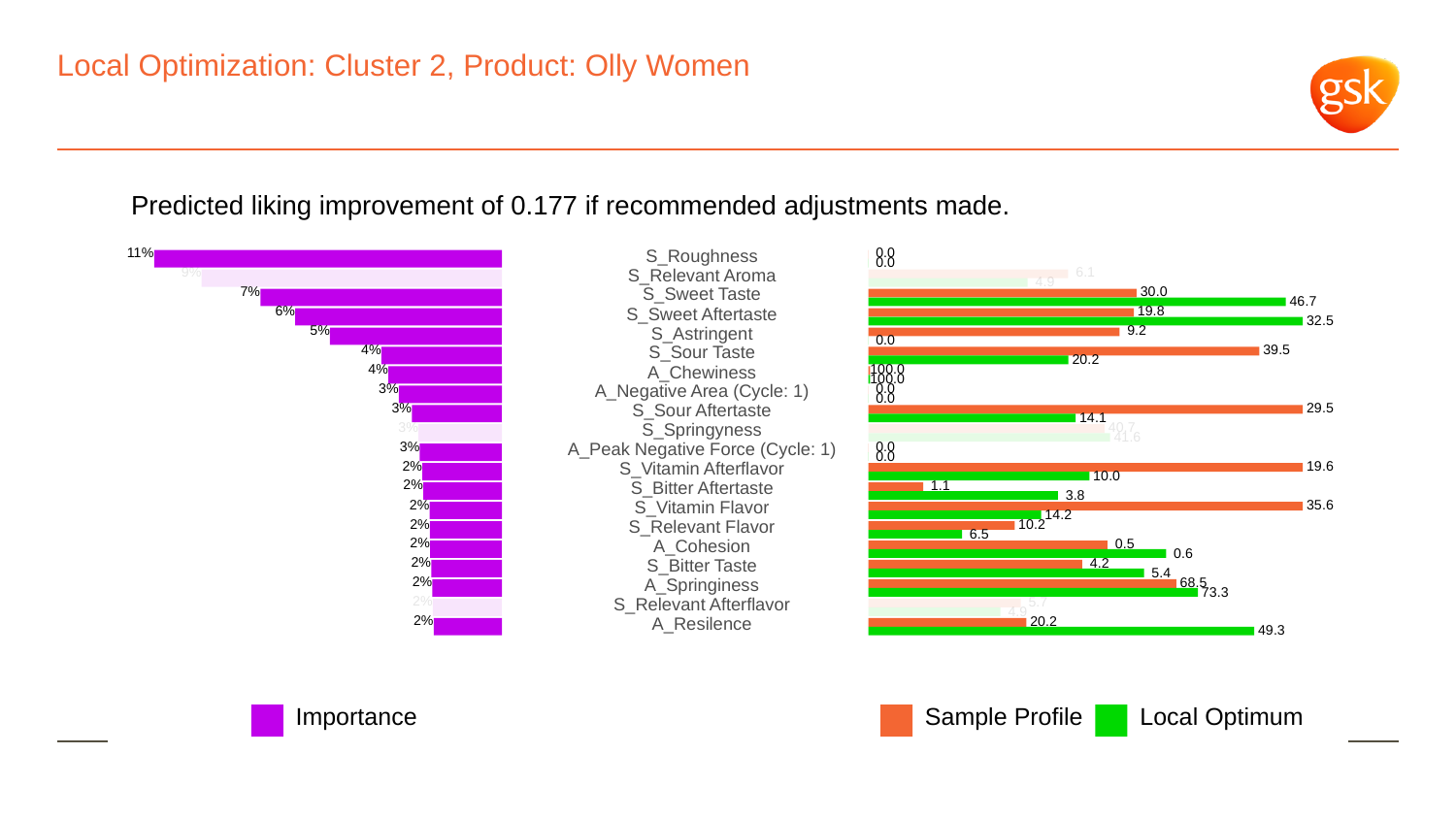

# Local Optimization: Cluster 2, Product: Olly Women

Predicted liking improvement of 0.177 if recommended adjustments made.

11%
S_Roughness
  0.0

  0.0

9%
S_Relevant Aroma
  6.1

  4.9

7%
S_Sweet Taste
 30.0

 46.7

6%
S_Sweet Aftertaste
 19.8

 32.5

5%
S_Astringent
  9.2

  0.0

4%
S_Sour Taste
 39.5

 20.2

4%
A_Chewiness
100.0

100.0

3%
A_Negative Area (Cycle: 1)
  0.0

  0.0

3%
S_Sour Aftertaste
 29.5

 14.1

3%
S_Springyness
 40.7

 41.6

3%
A_Peak Negative Force (Cycle: 1)
  0.0

  0.0

2%
S_Vitamin Afterflavor
 19.6

 10.0

2%
S_Bitter Aftertaste
  1.1

  3.8

2%
S_Vitamin Flavor
 35.6

 14.2

2%
S_Relevant Flavor
 10.2

  6.5

2%
A_Cohesion
  0.5

  0.6

2%
S_Bitter Taste
  4.2

  5.4

2%
A_Springiness
 68.5

 73.3

2%
S_Relevant Afterflavor
  5.7

  4.9

2%
 20.2
A_Resilence

 49.3

Local Optimum
Sample Profile
Importance